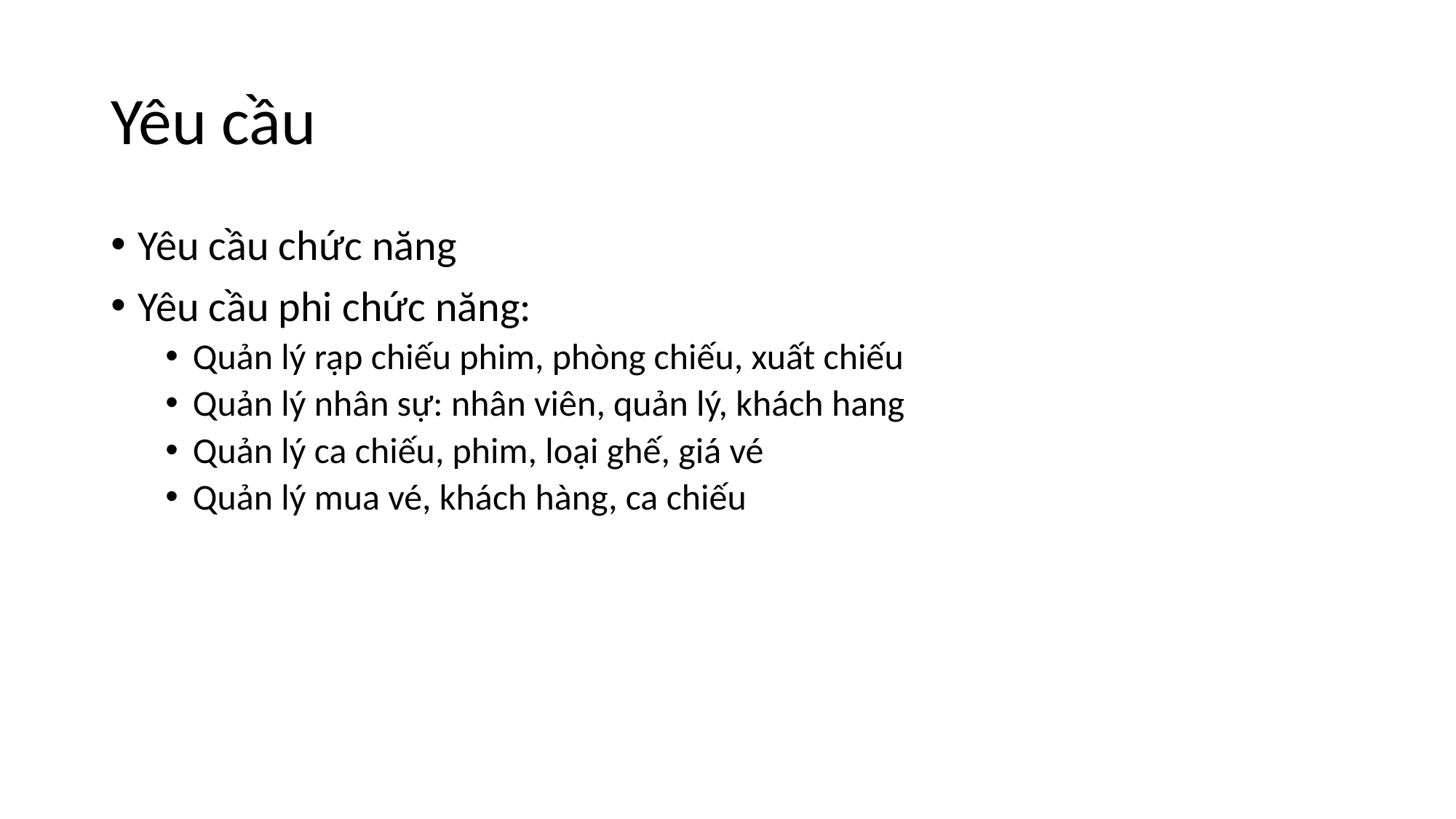

# Yêu cầu
Yêu cầu chức năng
Yêu cầu phi chức năng:
Quản lý rạp chiếu phim, phòng chiếu, xuất chiếu
Quản lý nhân sự: nhân viên, quản lý, khách hang
Quản lý ca chiếu, phim, loại ghế, giá vé
Quản lý mua vé, khách hàng, ca chiếu